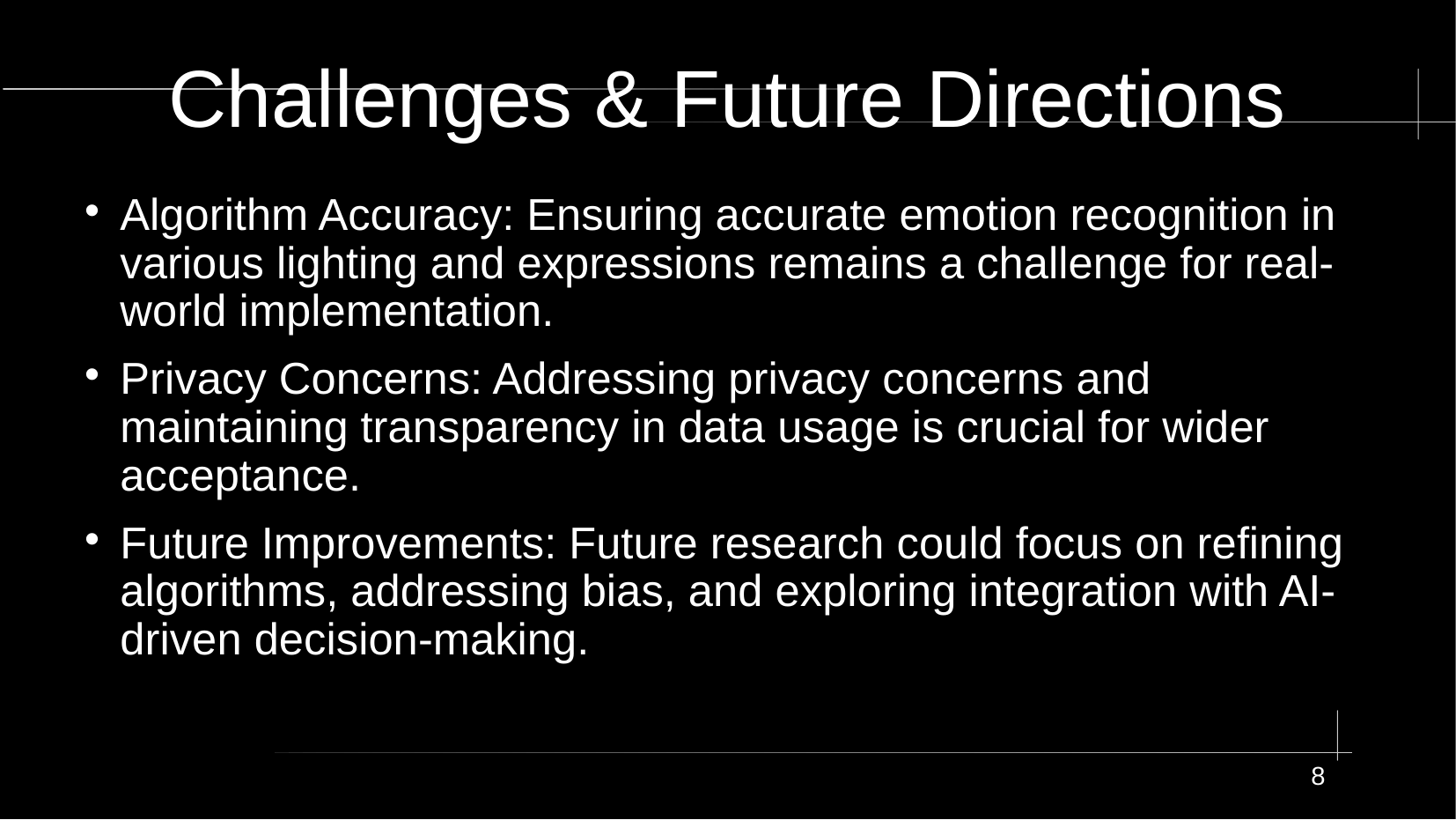

# Challenges & Future Directions
Algorithm Accuracy: Ensuring accurate emotion recognition in various lighting and expressions remains a challenge for real-world implementation.
Privacy Concerns: Addressing privacy concerns and maintaining transparency in data usage is crucial for wider acceptance.
Future Improvements: Future research could focus on refining algorithms, addressing bias, and exploring integration with AI-driven decision-making.
8